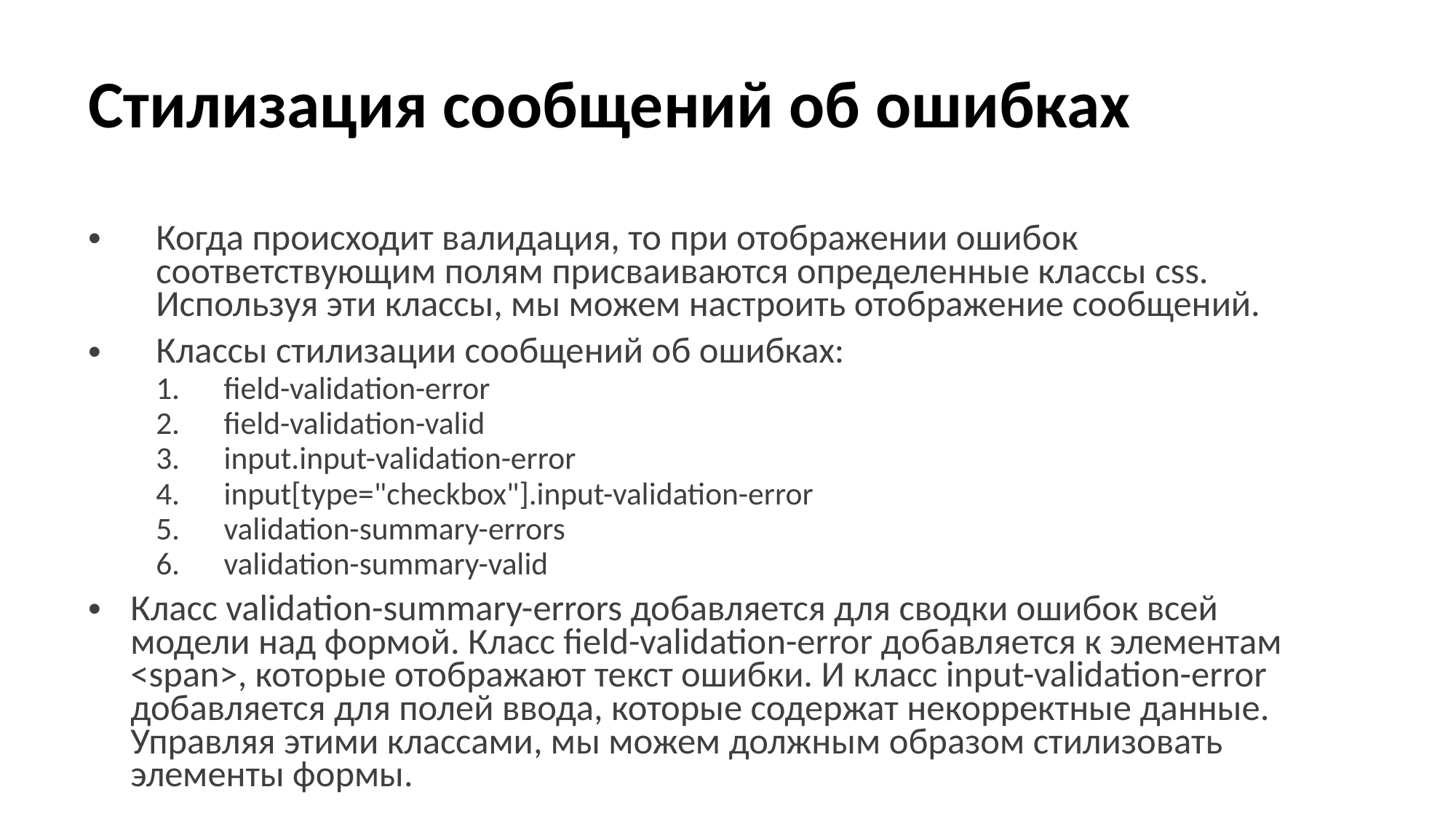

# Стилизация сообщений об ошибках
Когда происходит валидация, то при отображении ошибок соответствующим полям присваиваются определенные классы css. Используя эти классы, мы можем настроить отображение сообщений.
Классы стилизации сообщений об ошибках:
field-validation-error
field-validation-valid
input.input-validation-error
input[type="checkbox"].input-validation-error
validation-summary-errors
validation-summary-valid
Класс validation-summary-errors добавляется для сводки ошибок всей модели над формой. Класс field-validation-error добавляется к элементам <span>, которые отображают текст ошибки. И класс input-validation-error добавляется для полей ввода, которые содержат некорректные данные. Управляя этими классами, мы можем должным образом стилизовать элементы формы.